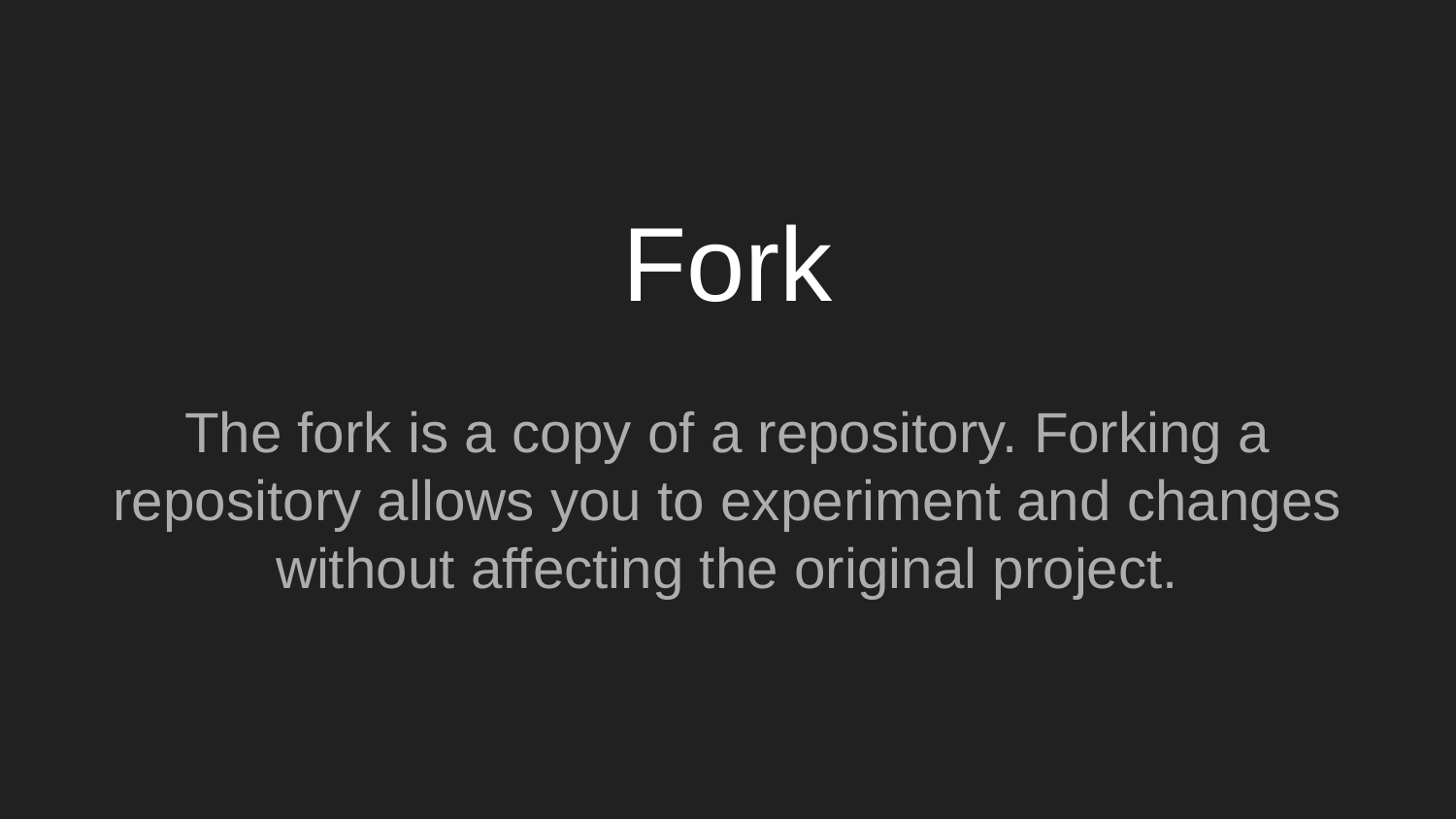

# Fork
The fork is a copy of a repository. Forking a repository allows you to experiment and changes without affecting the original project.